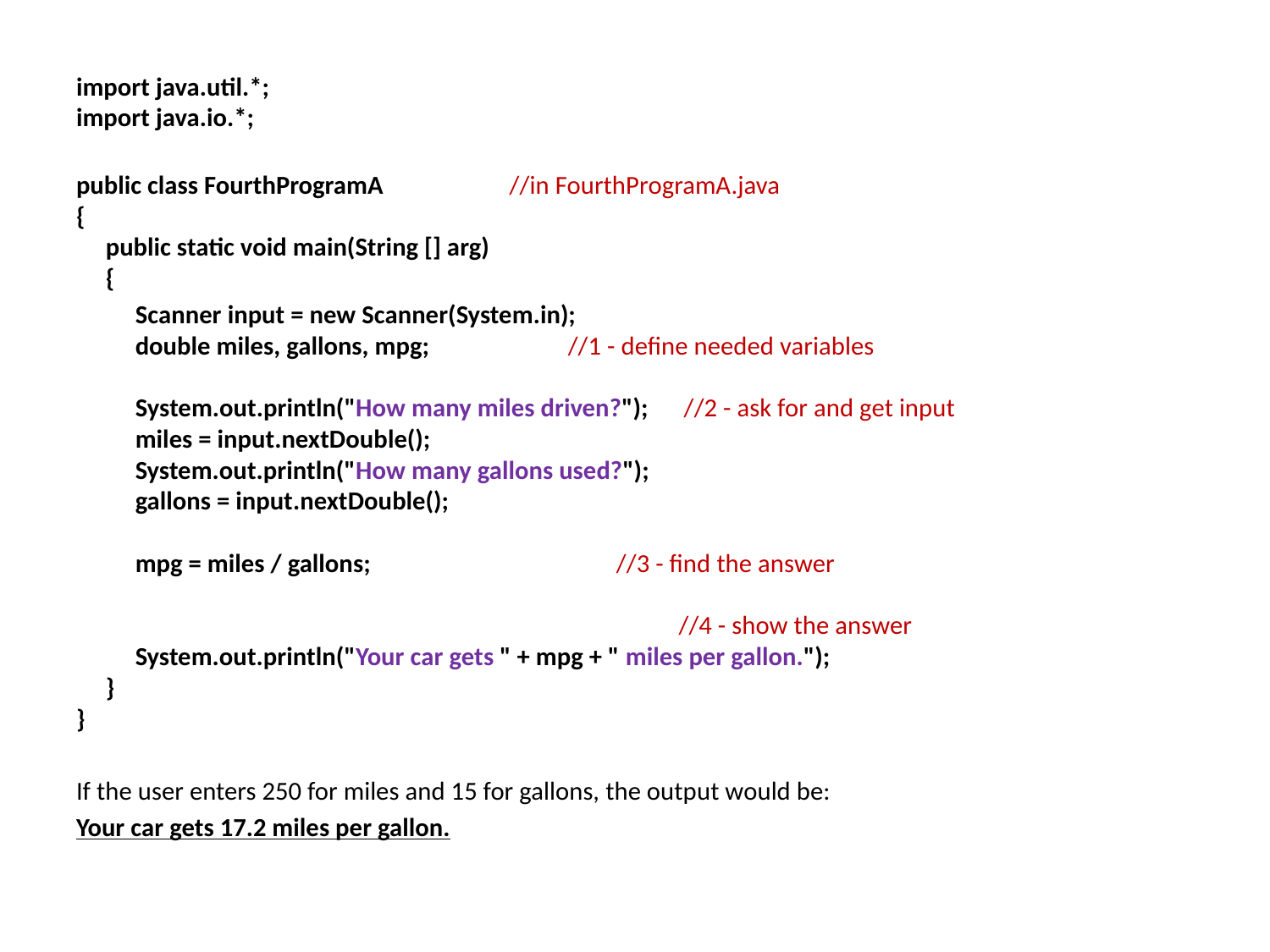

#
import java.util.*;
import java.io.*;
public class FourthProgramA			              //in FourthProgramA.java
{
     public static void main(String [] arg)
     {
          Scanner input = new Scanner(System.in);
          double miles, gallons, mpg;         		              //1 - define needed variables
          System.out.println("How many miles driven?");      //2 - ask for and get input
          miles = input.nextDouble();
          System.out.println("How many gallons used?");
          gallons = input.nextDouble();
          mpg = miles / gallons;		                                //3 - find the answer
                                                                                                      //4 - show the answer
          System.out.println("Your car gets " + mpg + " miles per gallon.");
     }
}

If the user enters 250 for miles and 15 for gallons, the output would be:
Your car gets 17.2 miles per gallon.